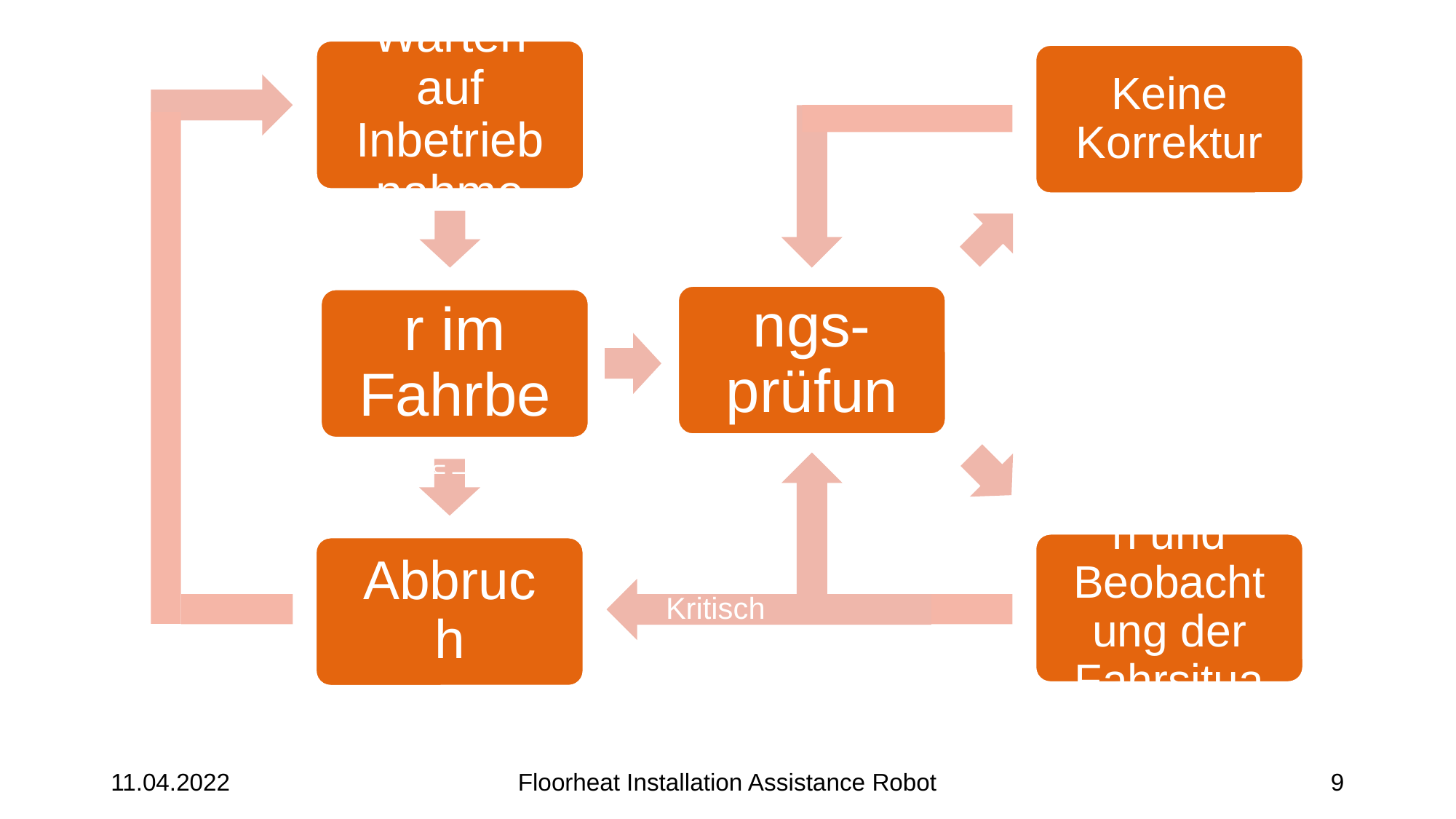

Warten auf Inbetriebnahme

Keine Korrektur

Richtungs-prüfung

Roboter im Fahrbetrieb

Fehler

Korrigieren und Beobachtung der Fahrsituation

Abbruch

Kritisch
11.04.2022
Floorheat Installation Assistance Robot
9